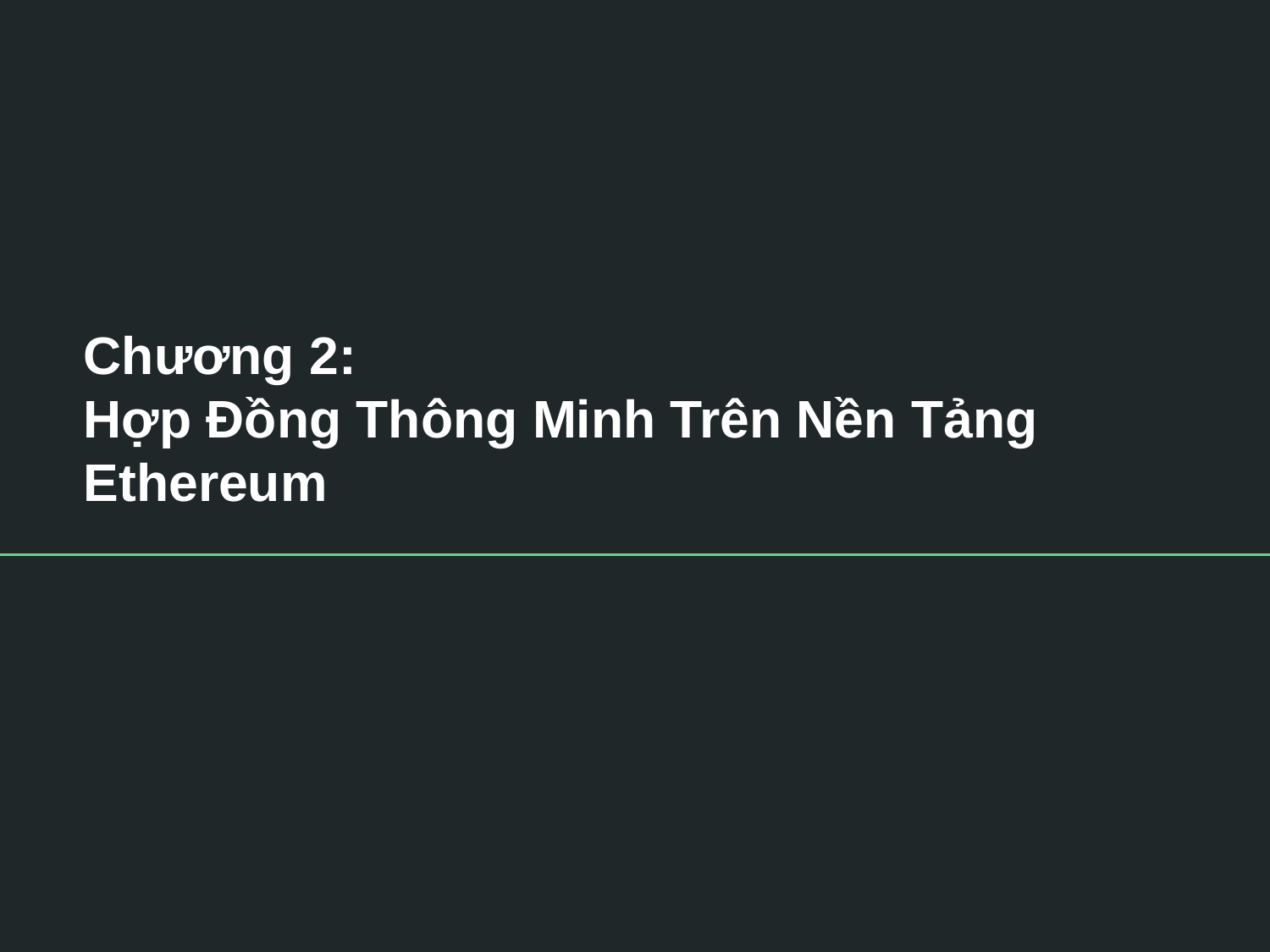

# Chương 2:
Hợp Đồng Thông Minh Trên Nền Tảng Ethereum